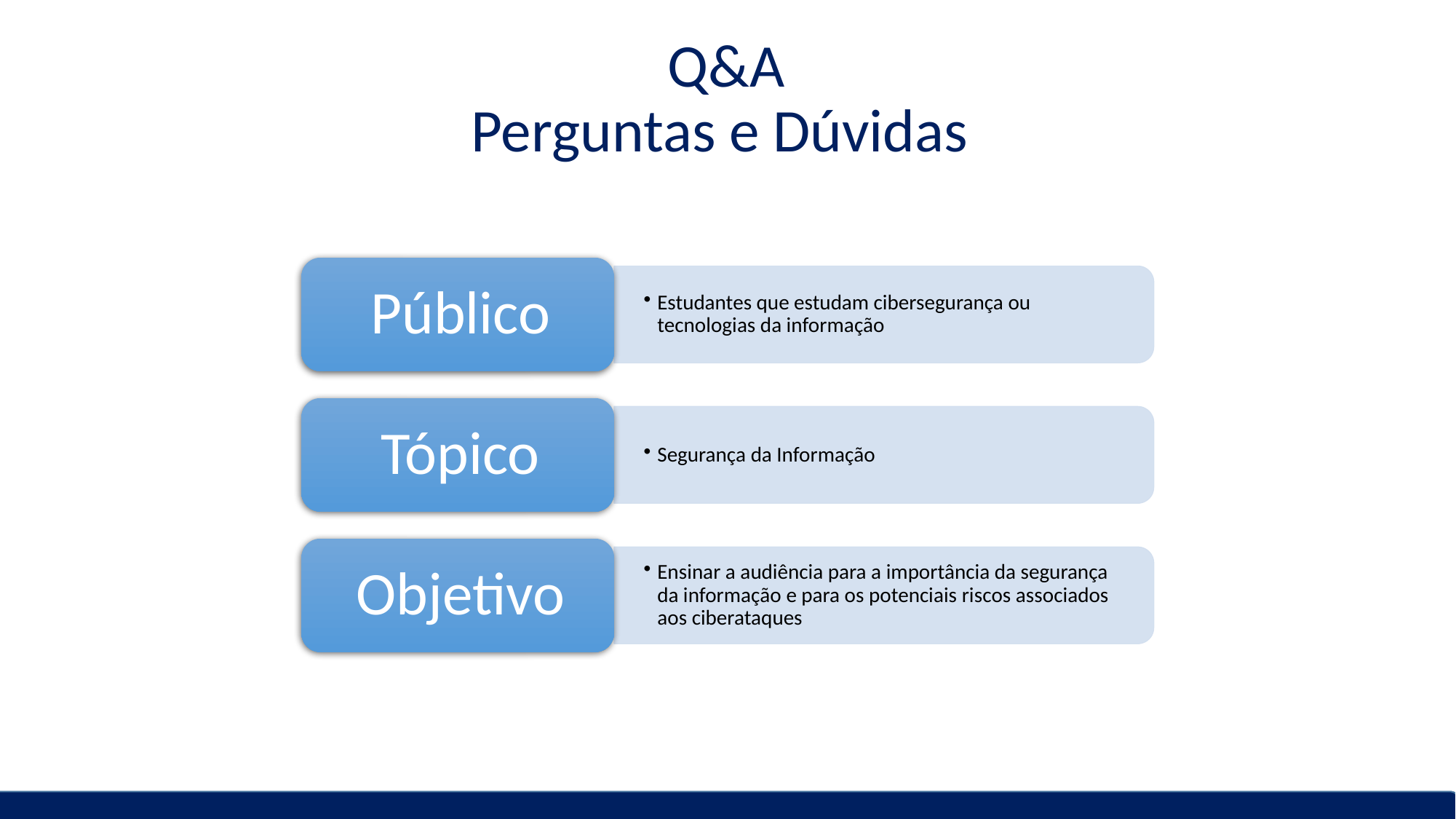

Q&A
Perguntas e Dúvidas
Estudantes que estudam cibersegurança ou tecnologias da informação
Público
Segurança da Informação
Tópico
Ensinar a audiência para a importância da segurança da informação e para os potenciais riscos associados aos ciberataques
Objetivo